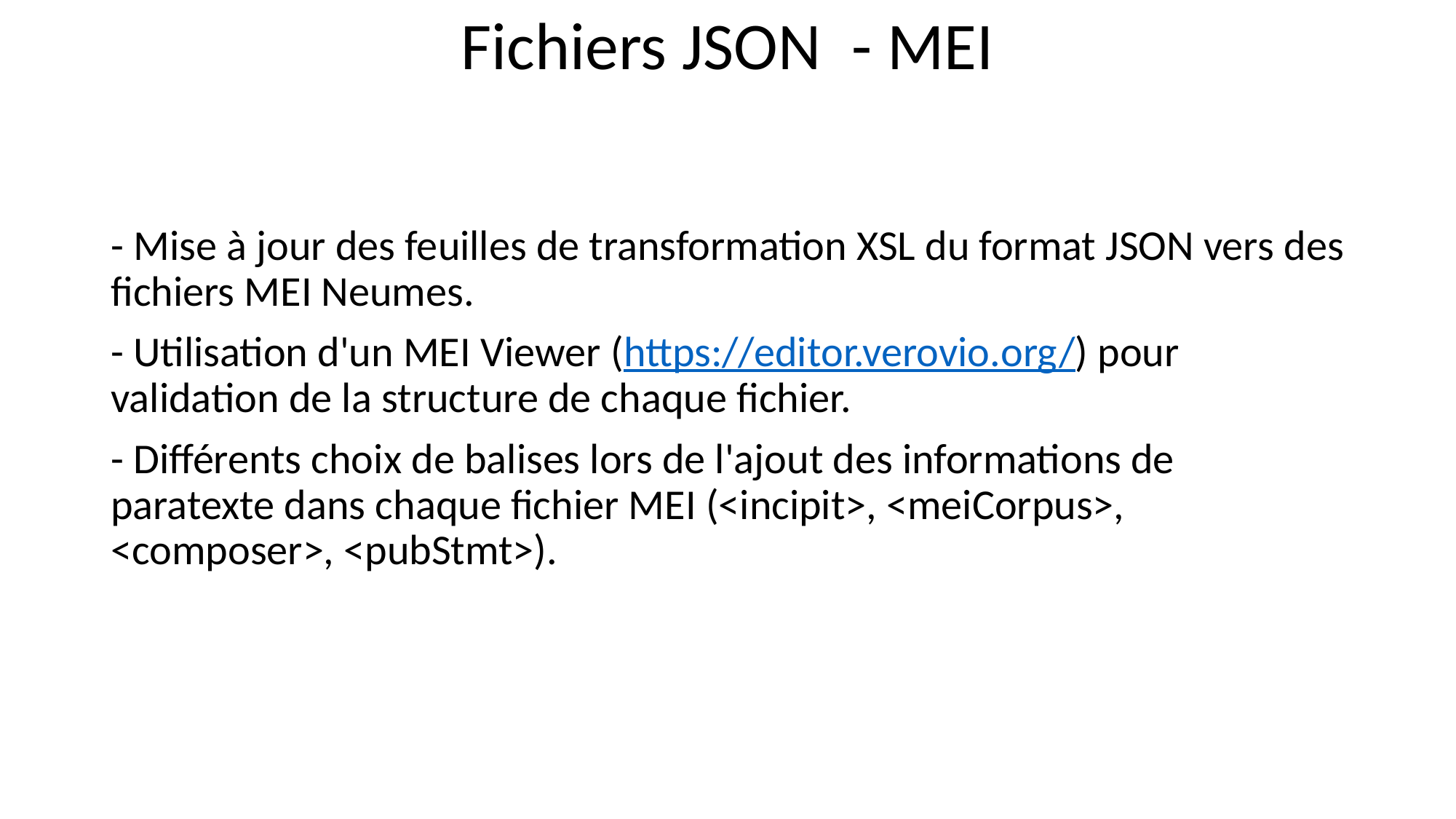

# Fichiers JSON  - MEI
- Mise à jour des feuilles de transformation XSL du format JSON vers des fichiers MEI Neumes.
- Utilisation d'un MEI Viewer (https://editor.verovio.org/) pour validation de la structure de chaque fichier.
- Différents choix de balises lors de l'ajout des informations de paratexte dans chaque fichier MEI (<incipit>, <meiCorpus>, <composer>, <pubStmt>).